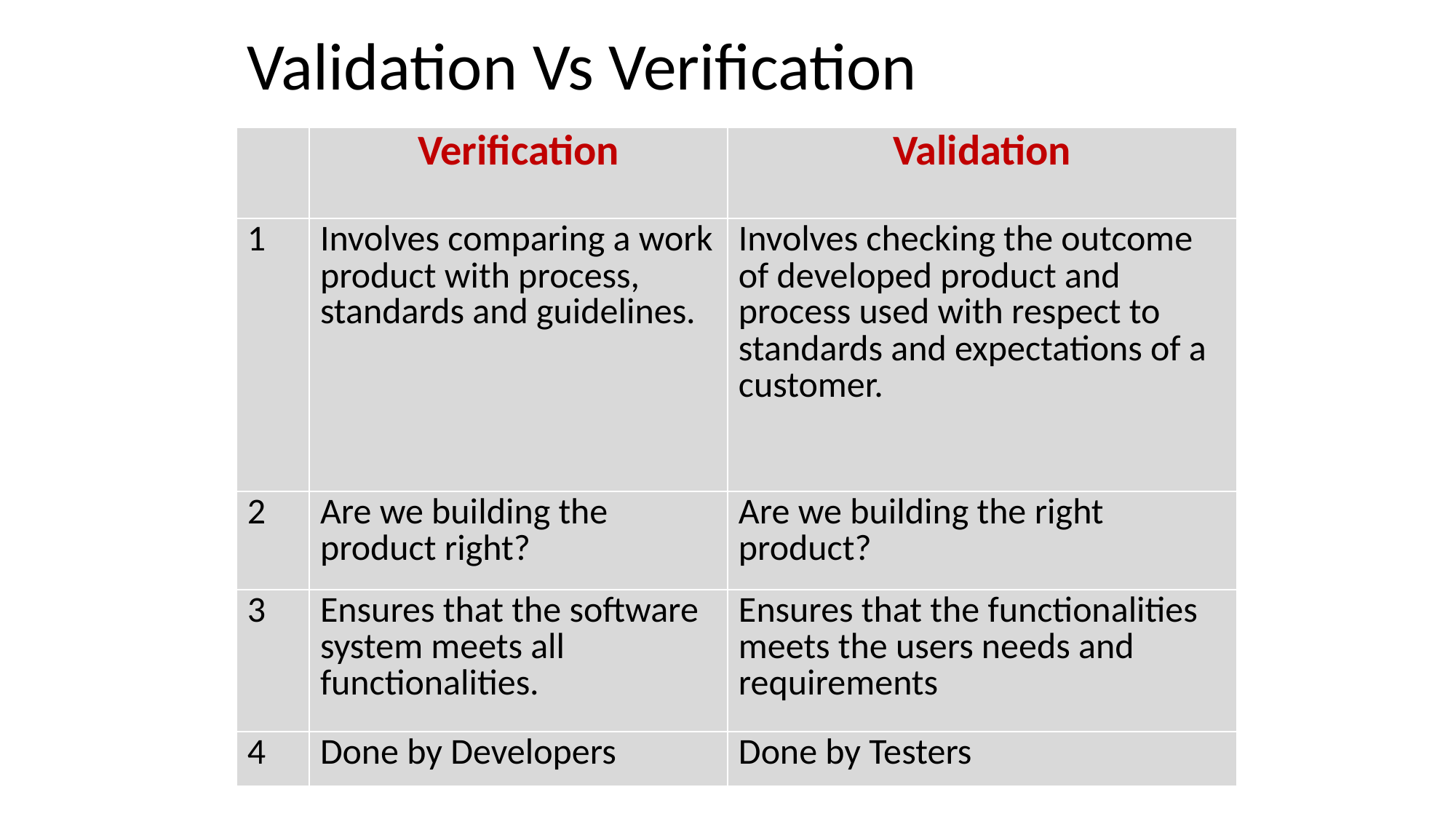

# Validation Vs Verification
|  | Verification | Validation |
| --- | --- | --- |
| 1 | Involves comparing a work product with process, standards and guidelines. | Involves checking the outcome of developed product and process used with respect to standards and expectations of a customer. |
| 2 | Are we building the product right? | Are we building the right product? |
| 3 | Ensures that the software system meets all functionalities. | Ensures that the functionalities meets the users needs and requirements |
| 4 | Done by Developers | Done by Testers |